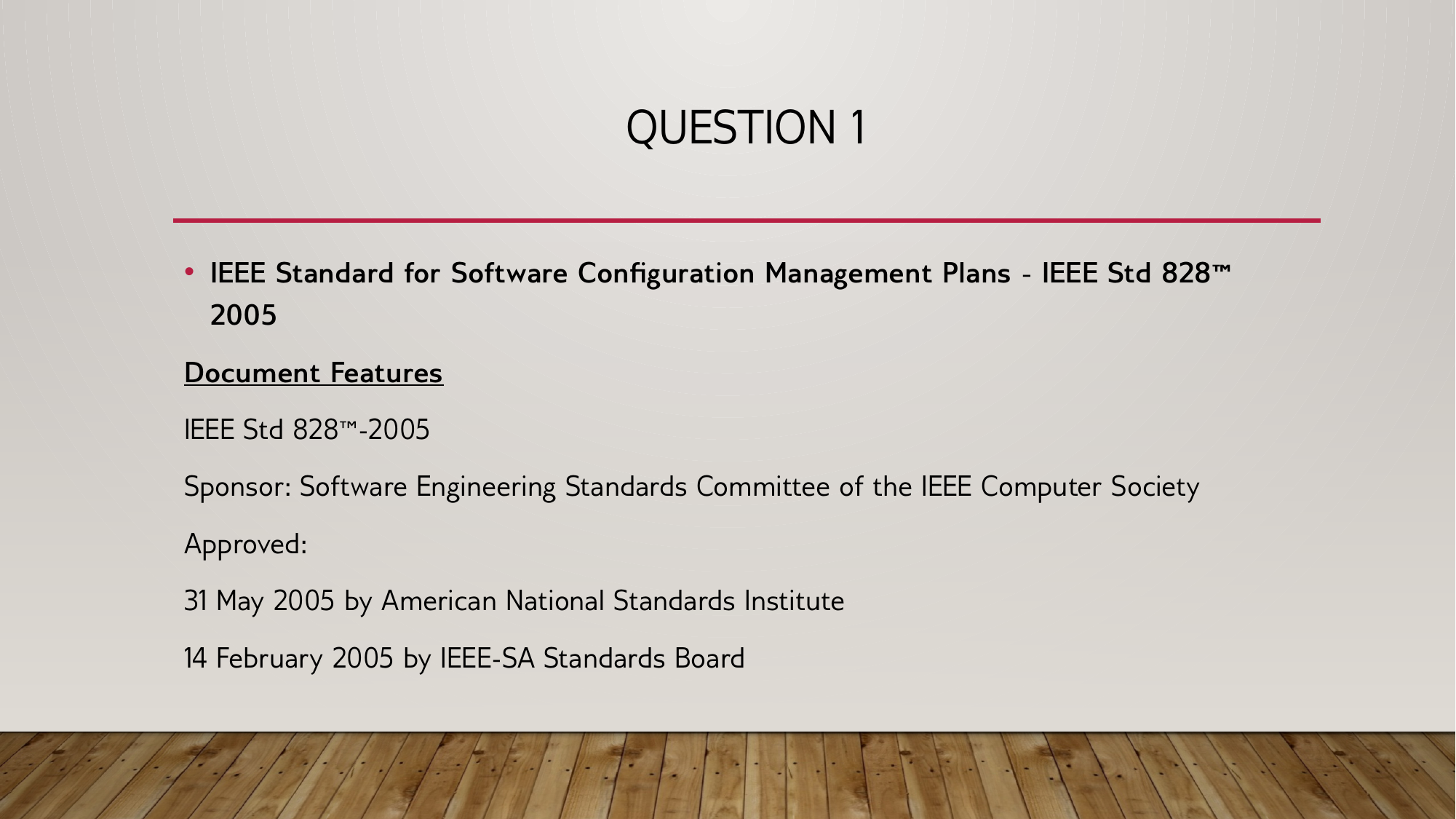

# Question 1
IEEE Standard for Software Configuration Management Plans - IEEE Std 828™ 2005
Document Features
IEEE Std 828™-2005
Sponsor: Software Engineering Standards Committee of the IEEE Computer Society
Approved:
31 May 2005 by American National Standards Institute
14 February 2005 by IEEE-SA Standards Board